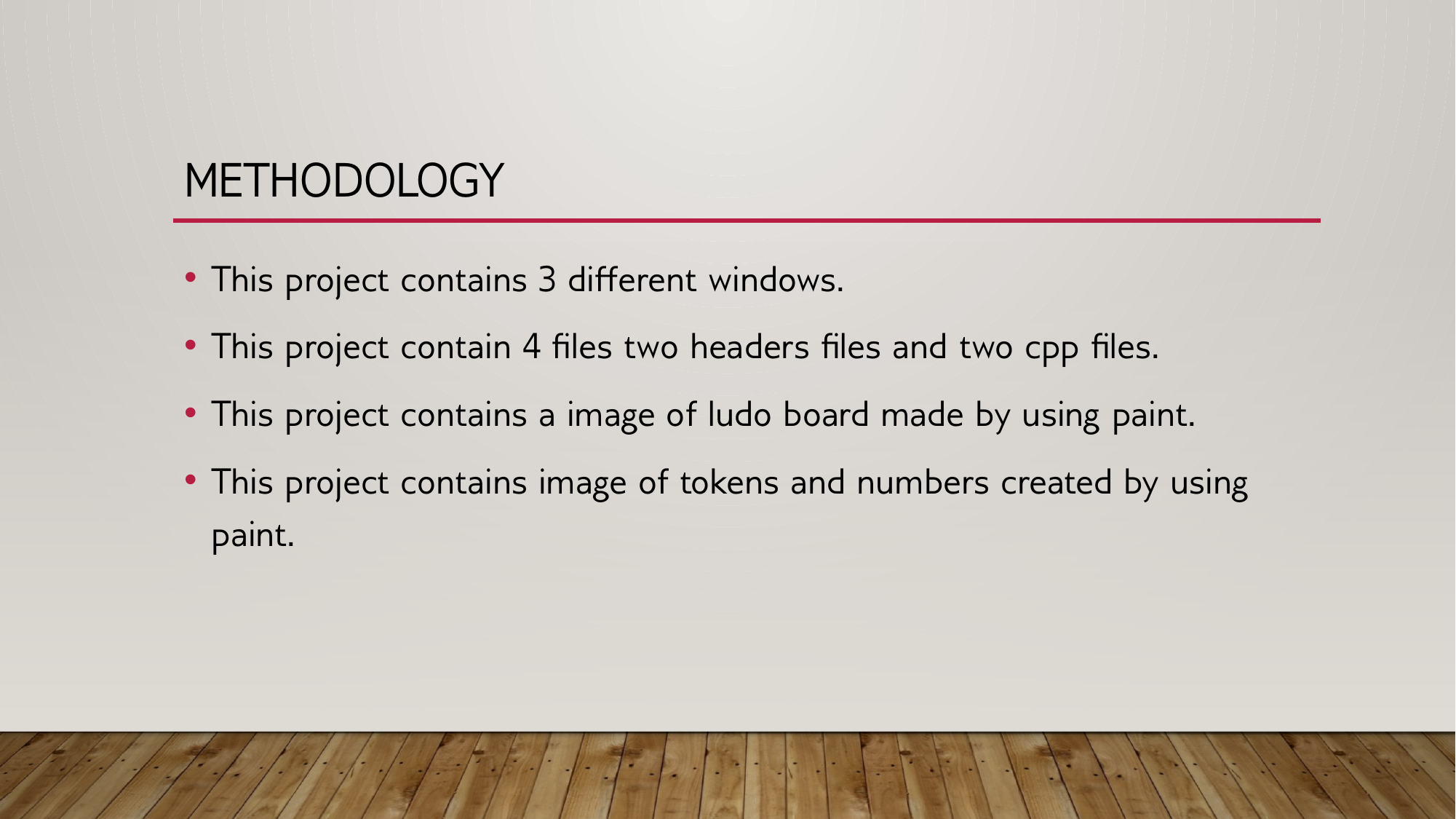

# Methodology
This project contains 3 different windows.
This project contain 4 files two headers files and two cpp files.
This project contains a image of ludo board made by using paint.
This project contains image of tokens and numbers created by using paint.